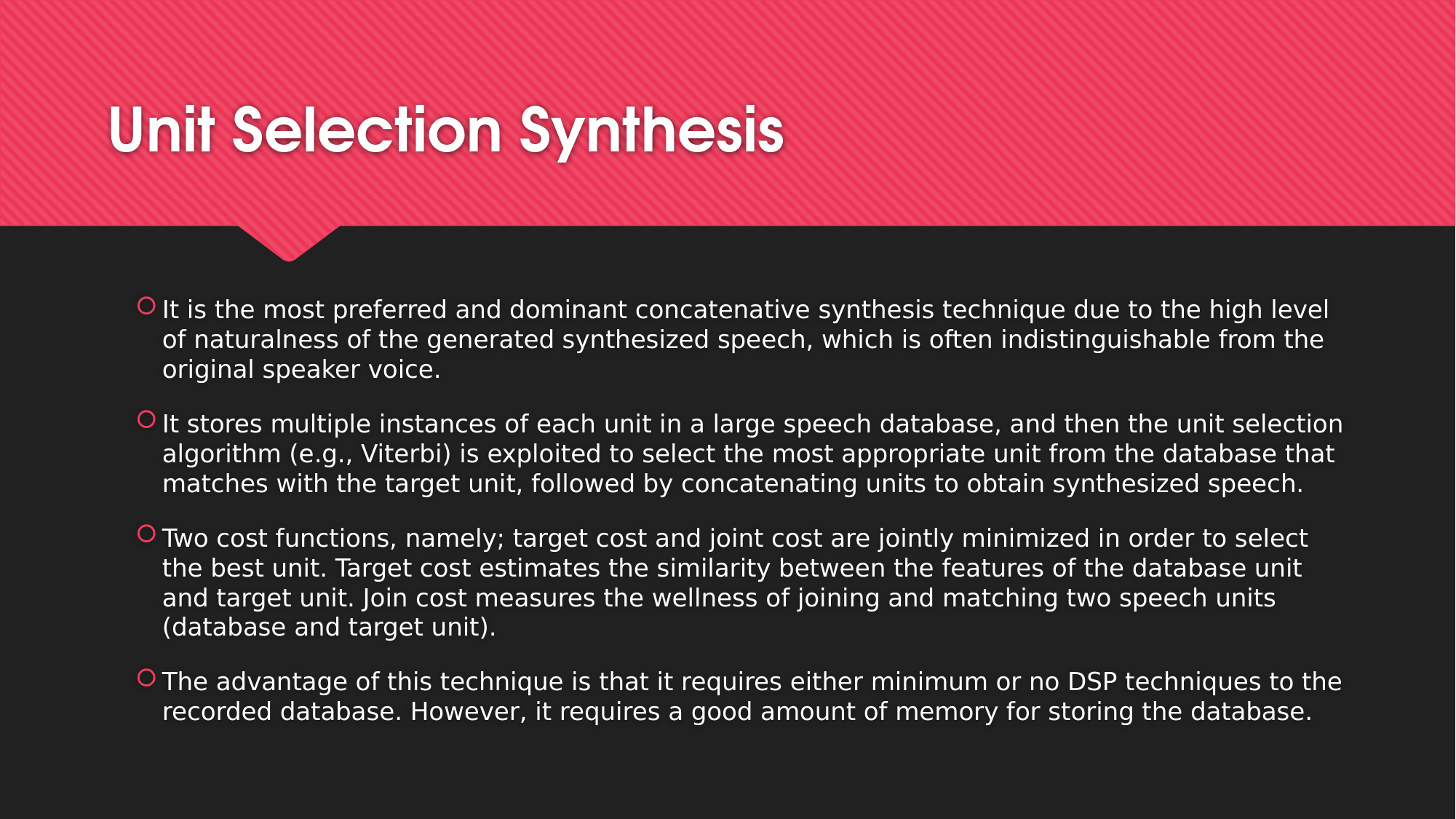

# Unit Selection Synthesis
It is the most preferred and dominant concatenative synthesis technique due to the high level of naturalness of the generated synthesized speech, which is often indistinguishable from the original speaker voice.
It stores multiple instances of each unit in a large speech database, and then the unit selection algorithm (e.g., Viterbi) is exploited to select the most appropriate unit from the database that matches with the target unit, followed by concatenating units to obtain synthesized speech.
Two cost functions, namely; target cost and joint cost are jointly minimized in order to select the best unit. Target cost estimates the similarity between the features of the database unit and target unit. Join cost measures the wellness of joining and matching two speech units (database and target unit).
The advantage of this technique is that it requires either minimum or no DSP techniques to the recorded database. However, it requires a good amount of memory for storing the database.